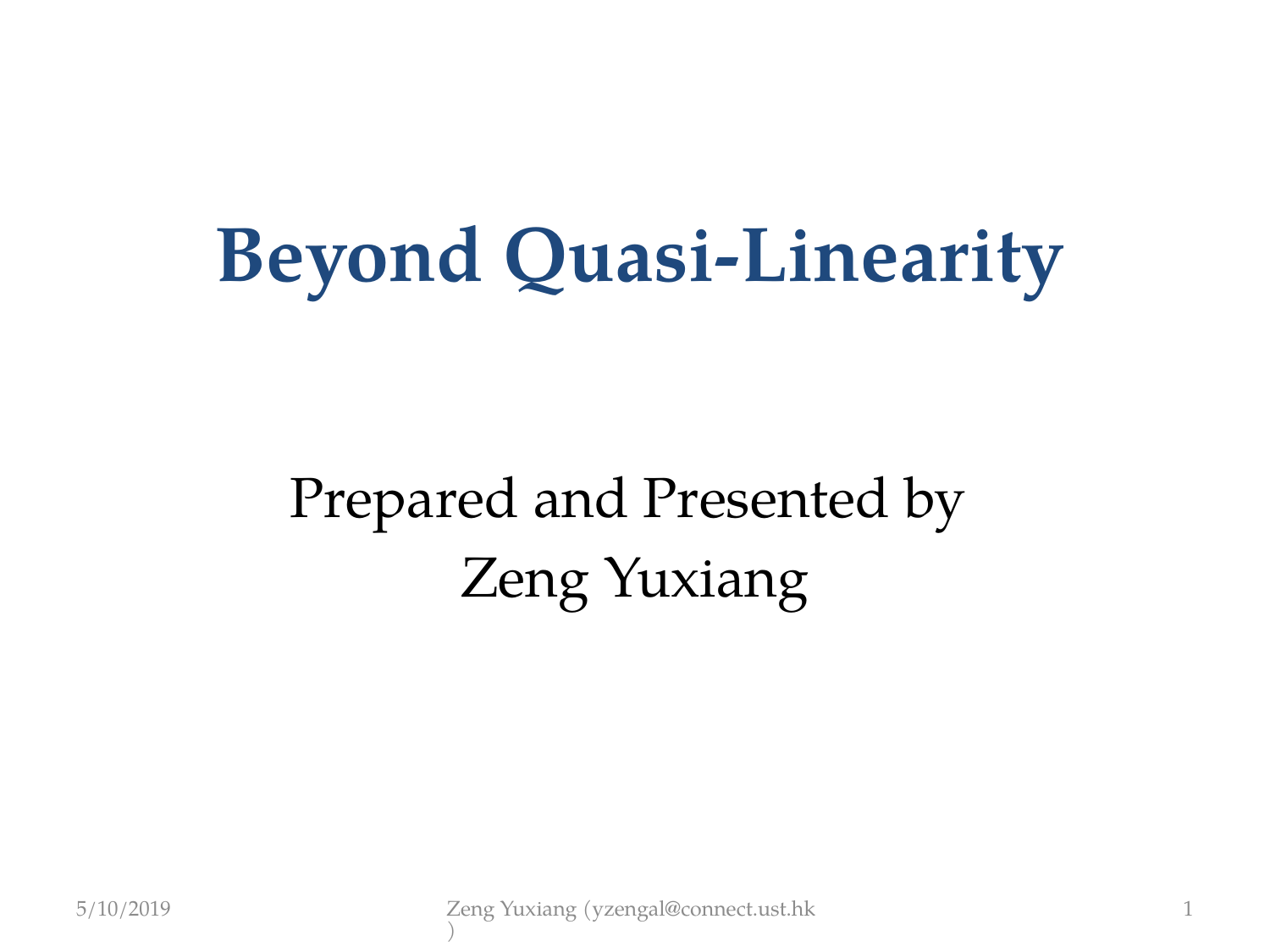

# Beyond Quasi-Linearity
Prepared and Presented by
Zeng Yuxiang

5/10/2019
Zeng Yuxiang (yzengal@connect.ust.hk)
1